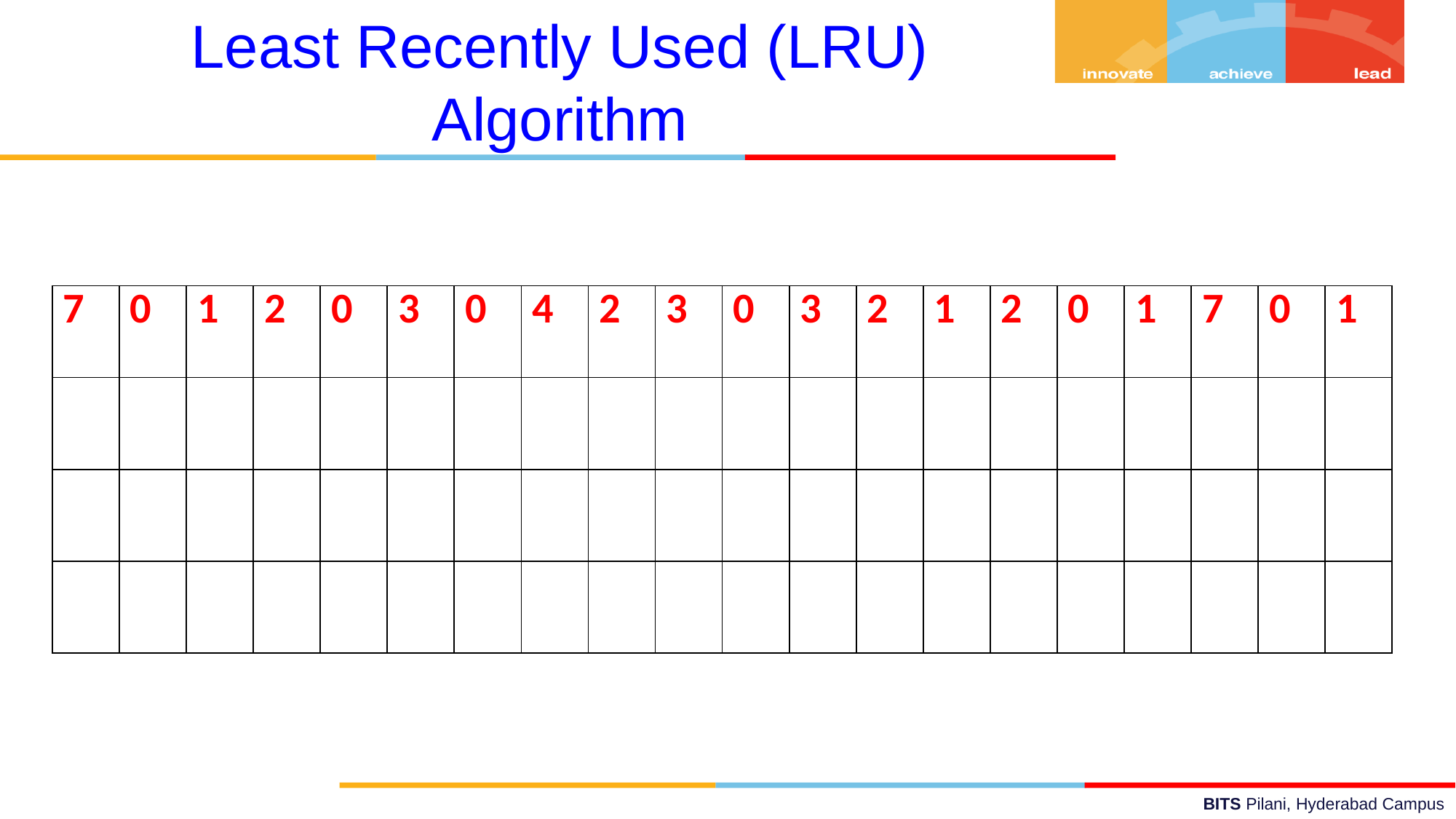

Least Recently Used (LRU) Algorithm

| 7 | 0 | 1 | 2 | 0 | 3 | 0 | 4 | 2 | 3 | 0 | 3 | 2 | 1 | 2 | 0 | 1 | 7 | 0 | 1 |
| --- | --- | --- | --- | --- | --- | --- | --- | --- | --- | --- | --- | --- | --- | --- | --- | --- | --- | --- | --- |
|  |  |  |  |  |  |  |  |  |  |  |  |  |  |  |  |  |  |  |  |
|  |  |  |  |  |  |  |  |  |  |  |  |  |  |  |  |  |  |  |  |
|  |  |  |  |  |  |  |  |  |  |  |  |  |  |  |  |  |  |  |  |